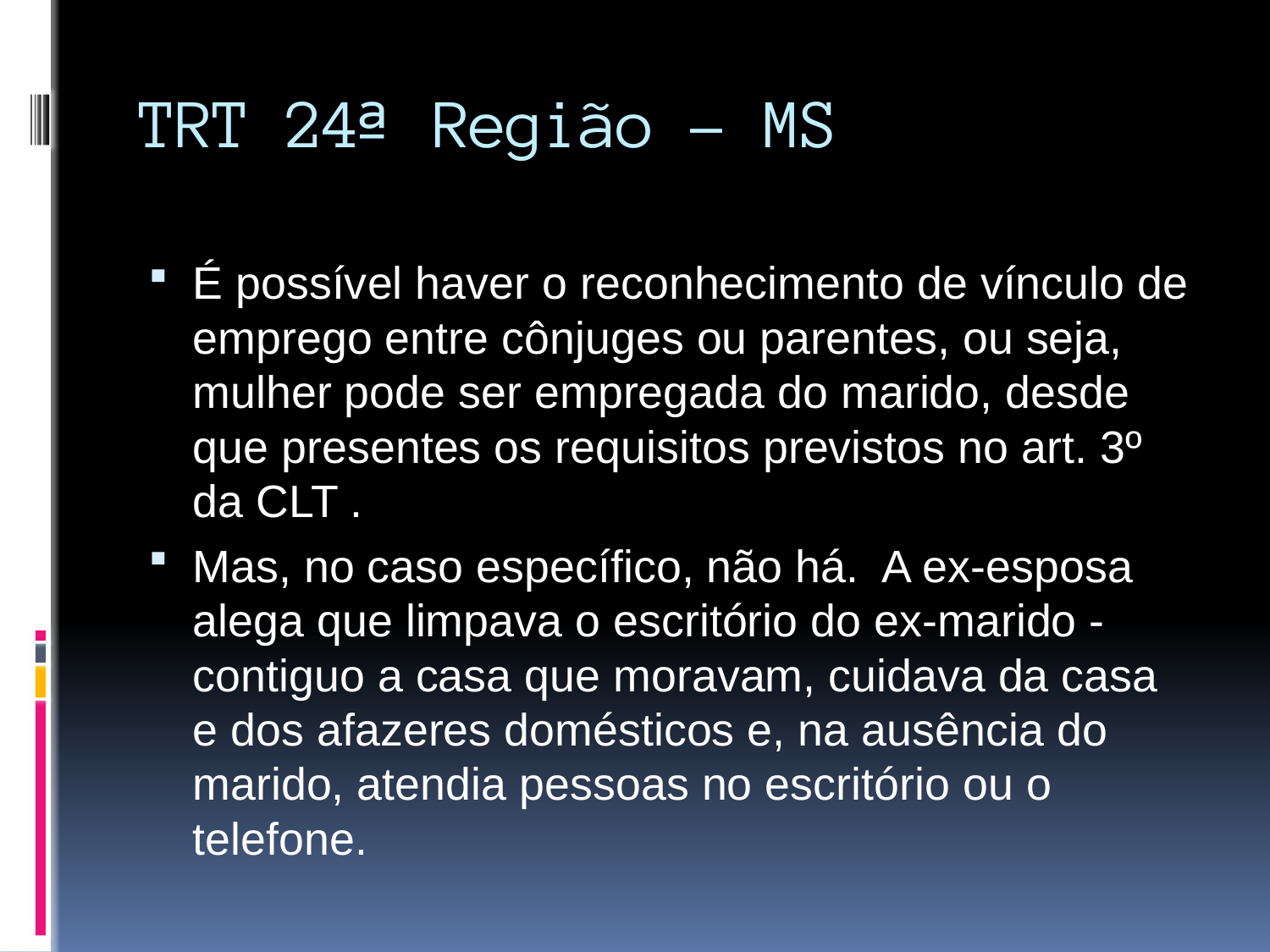

# TRT 24ª Região - MS
É possível haver o reconhecimento de vínculo de emprego entre cônjuges ou parentes, ou seja, mulher pode ser empregada do marido, desde que presentes os requisitos previstos no art. 3º da CLT .
Mas, no caso específico, não há.  A ex-esposa alega que limpava o escritório do ex-marido - contiguo a casa que moravam, cuidava da casa e dos afazeres domésticos e, na ausência do marido, atendia pessoas no escritório ou o telefone.